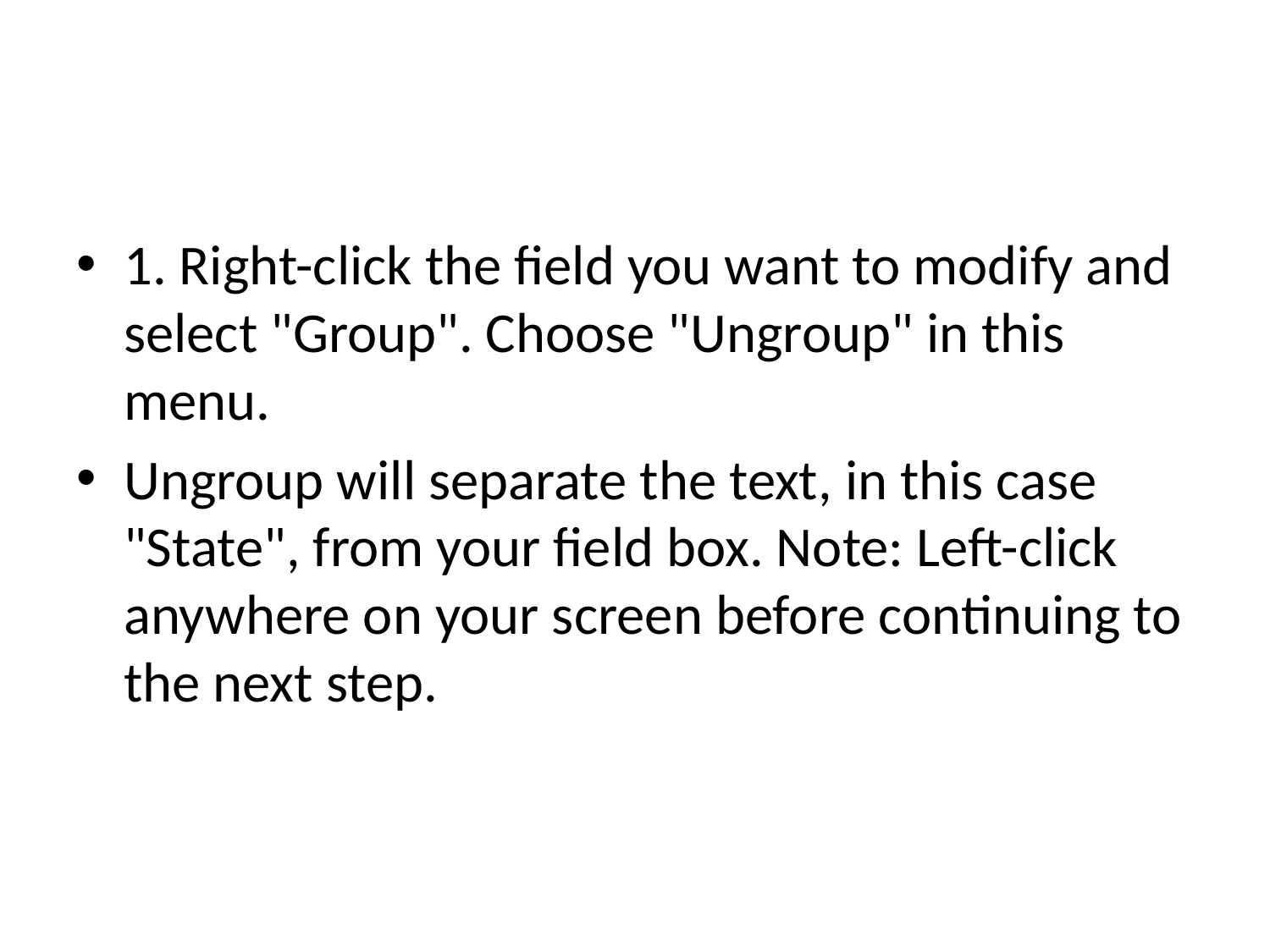

#
1. Right-click the field you want to modify and select "Group". Choose "Ungroup" in this menu.
Ungroup will separate the text, in this case "State", from your field box. Note: Left-click anywhere on your screen before continuing to the next step.